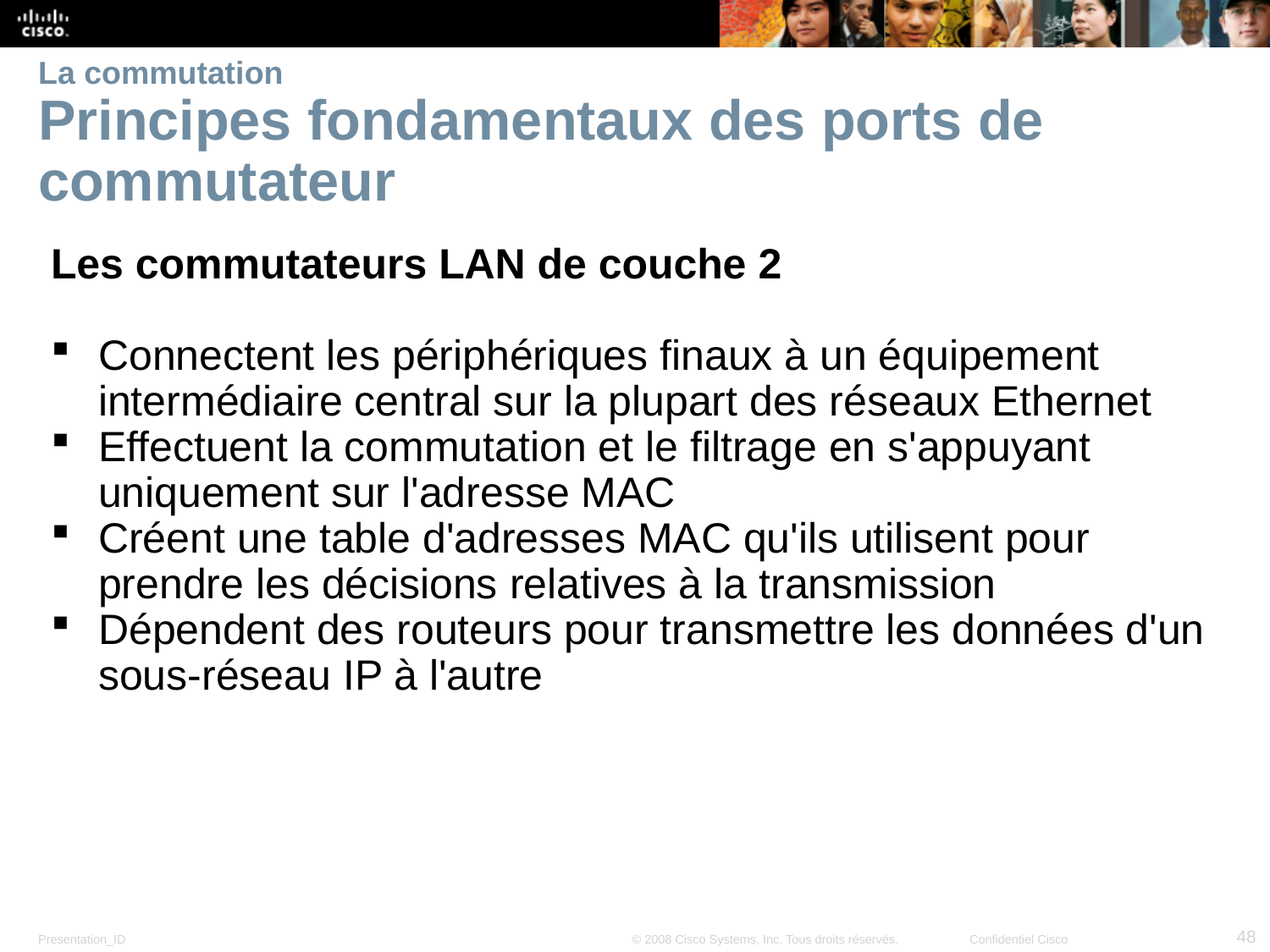

# La commutation Principes fondamentaux des ports de commutateur
Les commutateurs LAN de couche 2

Connectent les périphériques finaux à un équipement intermédiaire central sur la plupart des réseaux Ethernet
Effectuent la commutation et le filtrage en s'appuyant uniquement sur l'adresse MAC
Créent une table d'adresses MAC qu'ils utilisent pour prendre les décisions relatives à la transmission
Dépendent des routeurs pour transmettre les données d'un sous-réseau IP à l'autre